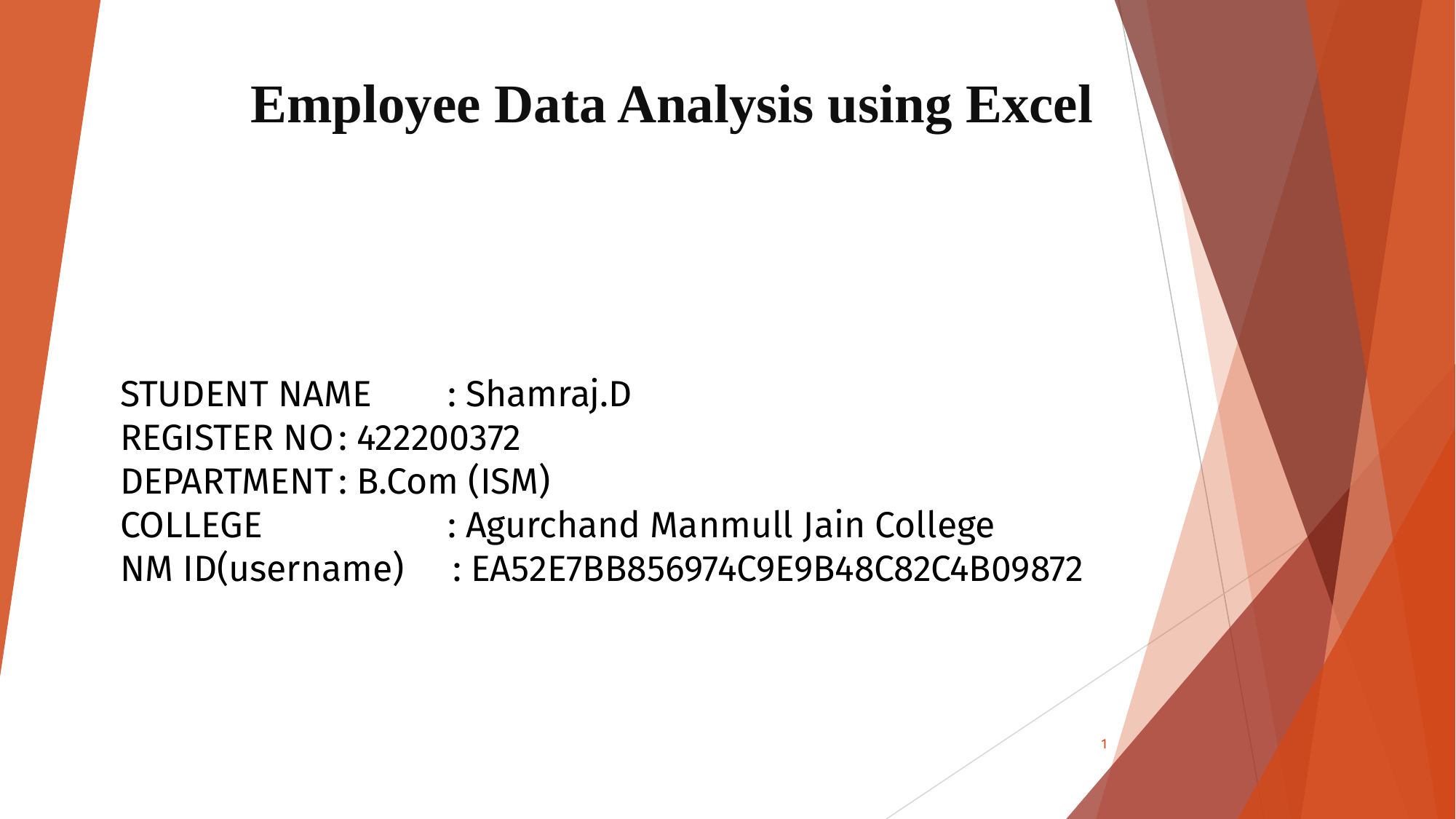

# Employee Data Analysis using Excel
STUDENT NAME	: Shamraj.D
REGISTER NO	: 422200372
DEPARTMENT	: B.Com (ISM)
COLLEGE		: Agurchand Manmull Jain College
NM ID(username)     : EA52E7BB856974C9E9B48C82C4B09872
1